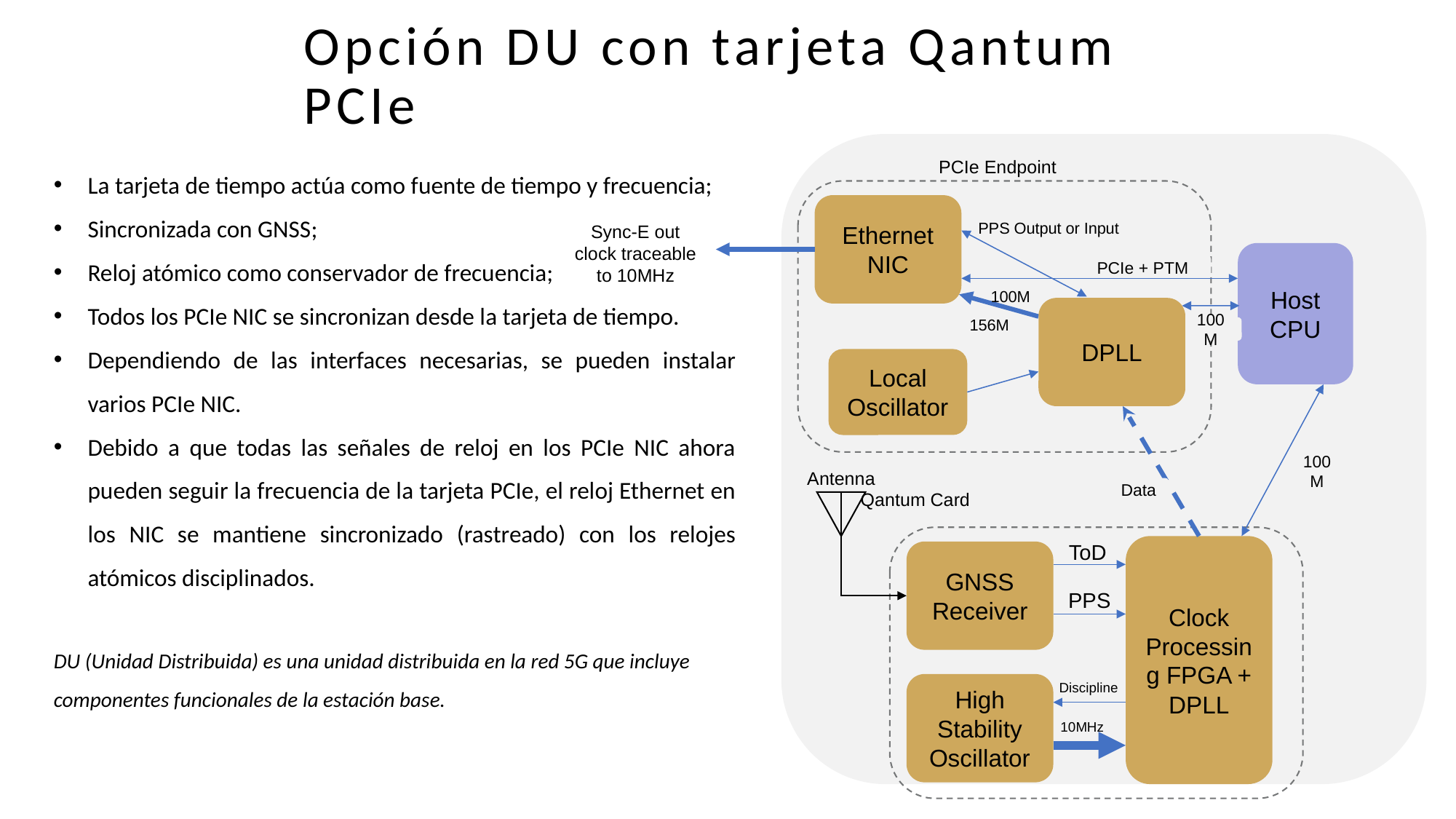

# Opción DU con tarjeta Qantum PCIe

La tarjeta de tiempo actúa como fuente de tiempo y frecuencia;
Sincronizada con GNSS;
Reloj atómico como conservador de frecuencia;
Todos los PCIe NIC se sincronizan desde la tarjeta de tiempo.
Dependiendo de las interfaces necesarias, se pueden instalar varios PCIe NIC.
Debido a que todas las señales de reloj en los PCIe NIC ahora pueden seguir la frecuencia de la tarjeta PCIe, el reloj Ethernet en los NIC se mantiene sincronizado (rastreado) con los relojes atómicos disciplinados.

DU (Unidad Distribuida) es una unidad distribuida en la red 5G que incluye componentes funcionales de la estación base.
PCIe Endpoint

Ethernet NIC
PPS Output or Input
Sync-E out clock traceable to 10MHz
Host CPU
PCIe + PTM
100M
DPLL
156M
100M
Local Oscillator

100M
Antenna
Data
Qantum Card

ToD
Clock Processing FPGA + DPLL
GNSS Receiver
PPS
Discipline
High Stability Oscillator
10MHz